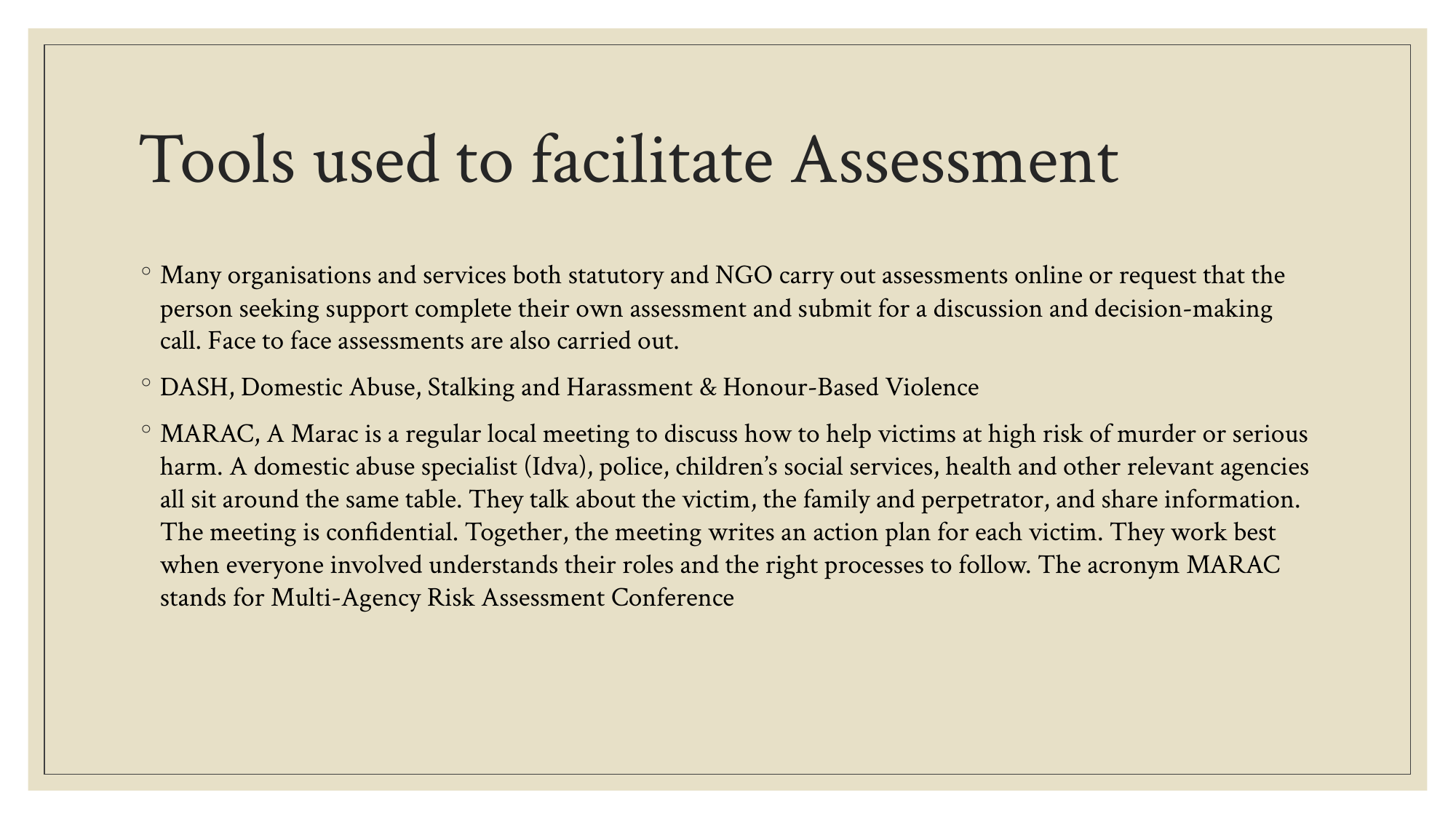

# Tools used to facilitate Assessment
Many organisations and services both statutory and NGO carry out assessments online or request that the person seeking support complete their own assessment and submit for a discussion and decision-making call. Face to face assessments are also carried out.
DASH, Domestic Abuse, Stalking and Harassment & Honour-Based Violence
MARAC, A Marac is a regular local meeting to discuss how to help victims at high risk of murder or serious harm. A domestic abuse specialist (Idva), police, children’s social services, health and other relevant agencies all sit around the same table. They talk about the victim, the family and perpetrator, and share information. The meeting is confidential. Together, the meeting writes an action plan for each victim. They work best when everyone involved understands their roles and the right processes to follow. The acronym MARAC  stands for Multi-Agency Risk Assessment Conference